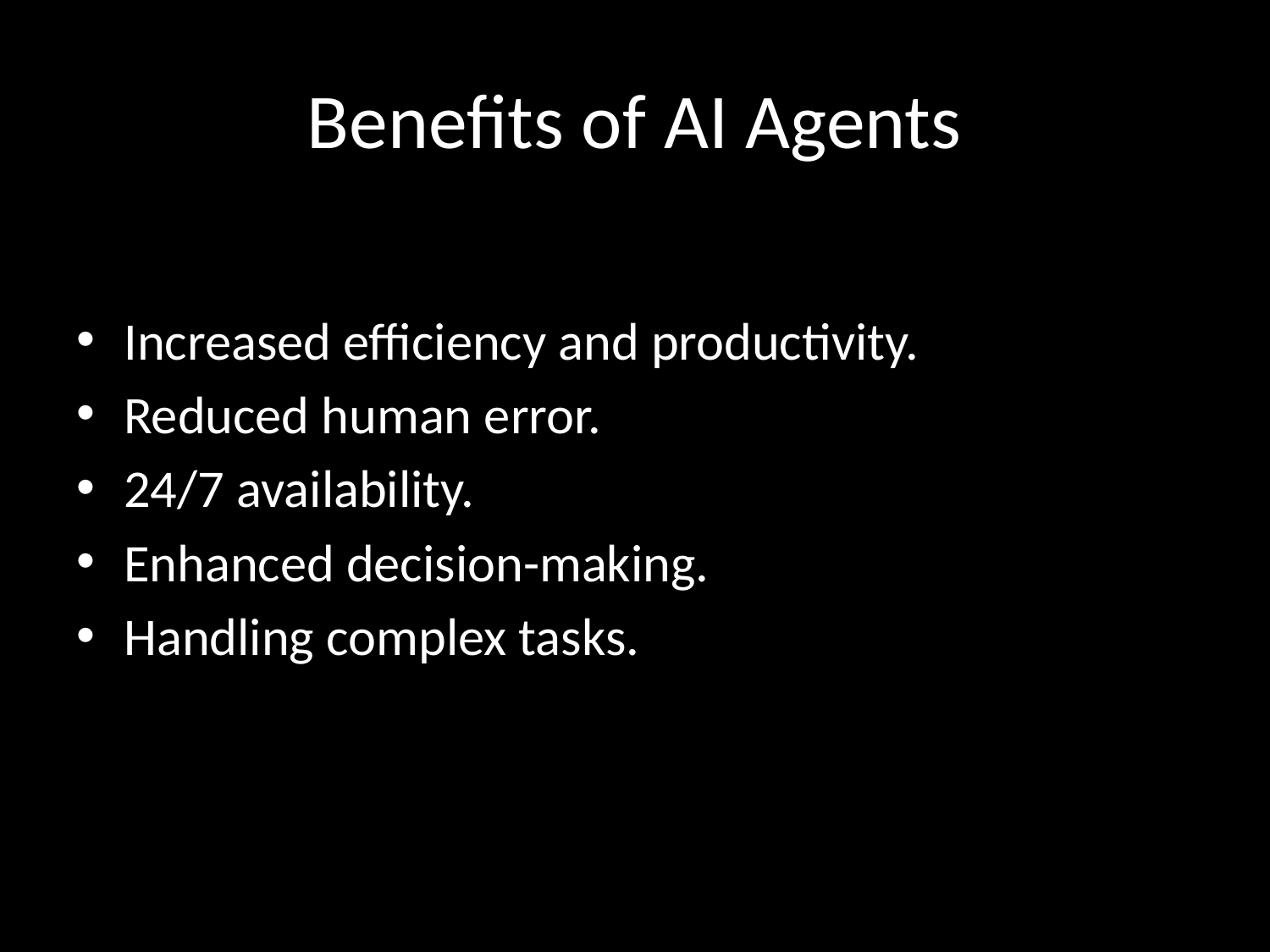

# Benefits of AI Agents

Increased efficiency and productivity.
Reduced human error.
24/7 availability.
Enhanced decision-making.
Handling complex tasks.